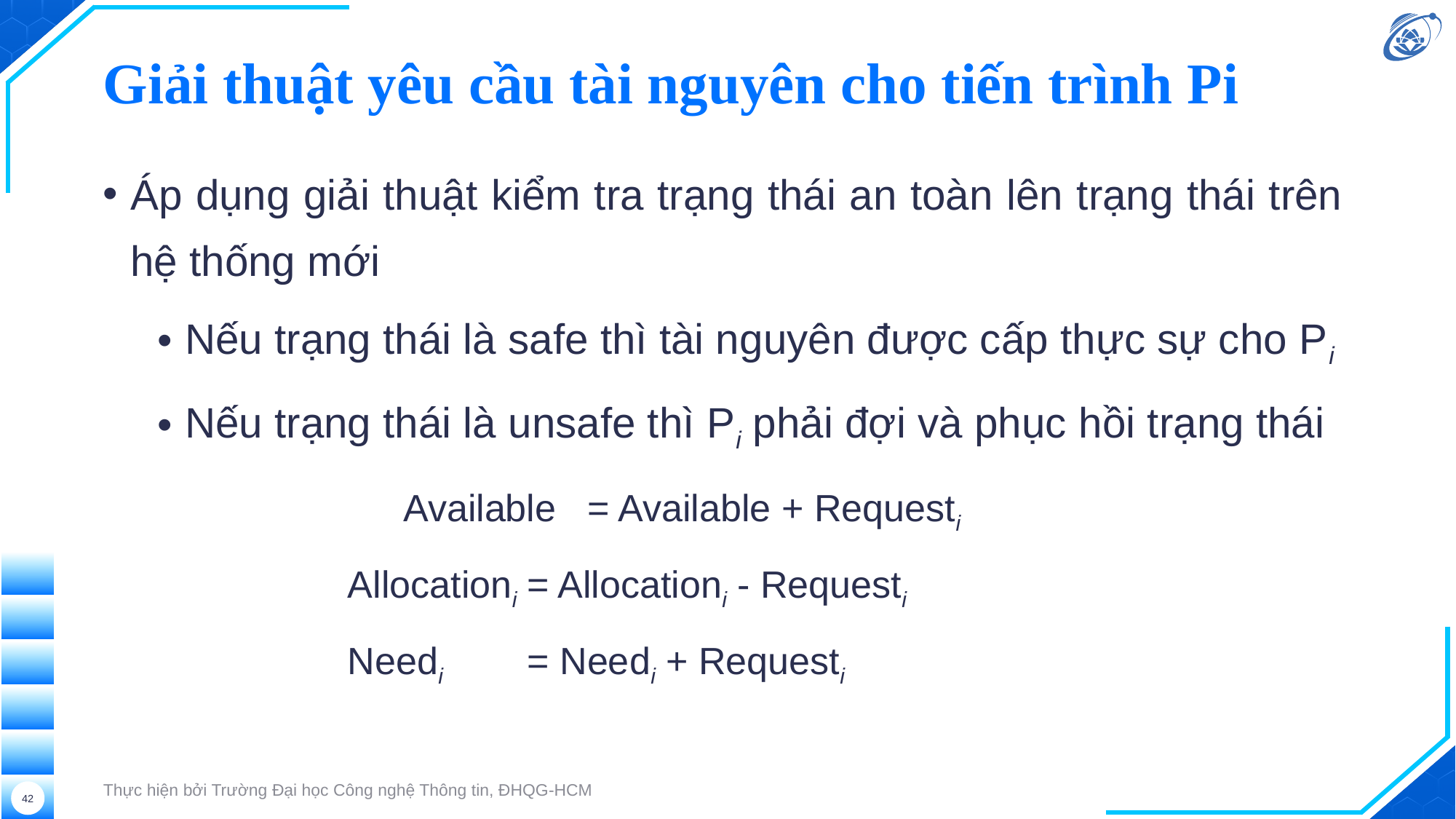

# Giải thuật yêu cầu tài nguyên cho tiến trình Pi
Áp dụng giải thuật kiểm tra trạng thái an toàn lên trạng thái trên hệ thống mới
Nếu trạng thái là safe thì tài nguyên được cấp thực sự cho Pi
Nếu trạng thái là unsafe thì Pi phải đợi và phục hồi trạng thái
   		Available   = Available + Requesti
		Allocationi = Allocationi - Requesti
	    	Needi        = Needi + Requesti
Thực hiện bởi Trường Đại học Công nghệ Thông tin, ĐHQG-HCM
42